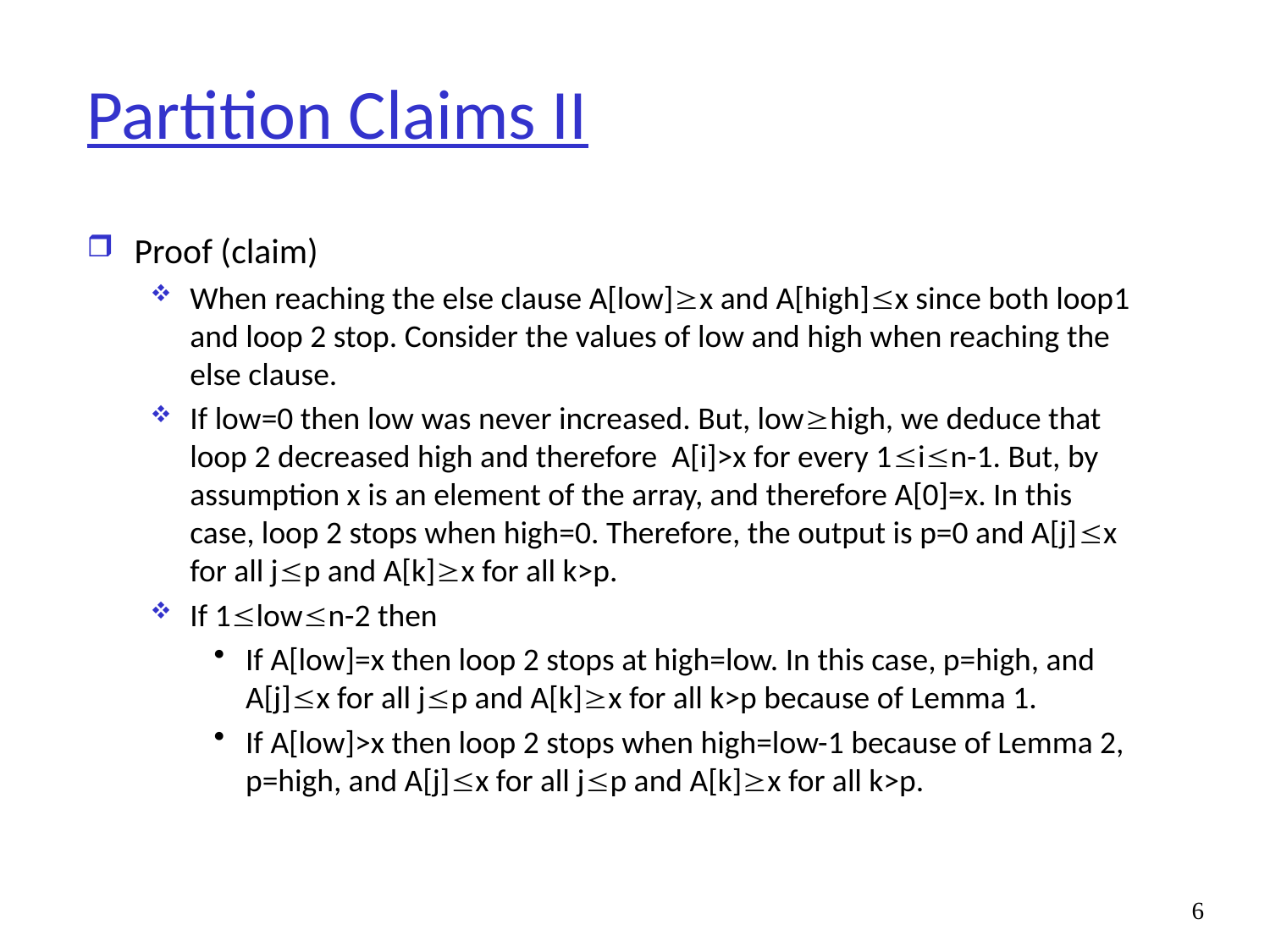

# Partition Claims II
Proof (claim)
When reaching the else clause A[low]≥x and A[high]≤x since both loop1 and loop 2 stop. Consider the values of low and high when reaching the else clause.
If low=0 then low was never increased. But, low≥high, we deduce that loop 2 decreased high and therefore  A[i]>x for every 1≤i≤n-1. But, by assumption x is an element of the array, and therefore A[0]=x. In this case, loop 2 stops when high=0. Therefore, the output is p=0 and A[j]≤x for all j≤p and A[k]≥x for all k>p.
If 1≤low≤n-2 then
If A[low]=x then loop 2 stops at high=low. In this case, p=high, and A[j]≤x for all j≤p and A[k]≥x for all k>p because of Lemma 1.
If A[low]>x then loop 2 stops when high=low-1 because of Lemma 2, p=high, and A[j]≤x for all j≤p and A[k]≥x for all k>p.
6